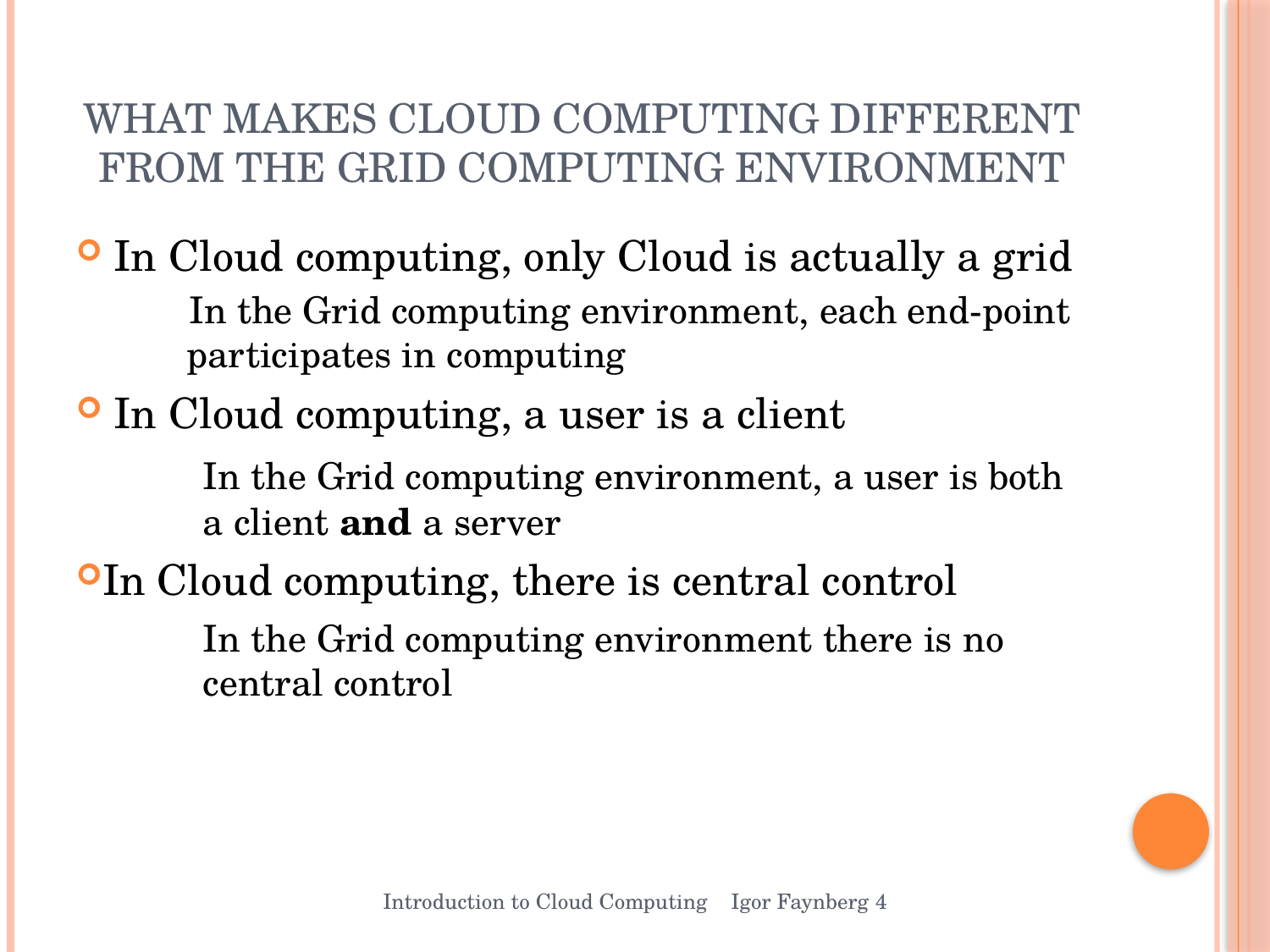

# What makes Cloud Computing Different from the Grid Computing Environment
In Cloud computing, only Cloud is actually a grid
      In the Grid computing environment, each end-point participates in computing
In Cloud computing, a user is a client
	In the Grid computing environment, a user is both a client and a server
In Cloud computing, there is central control
	In the Grid computing environment there is no central control

Introduction to Cloud Computing    Igor Faynberg 4